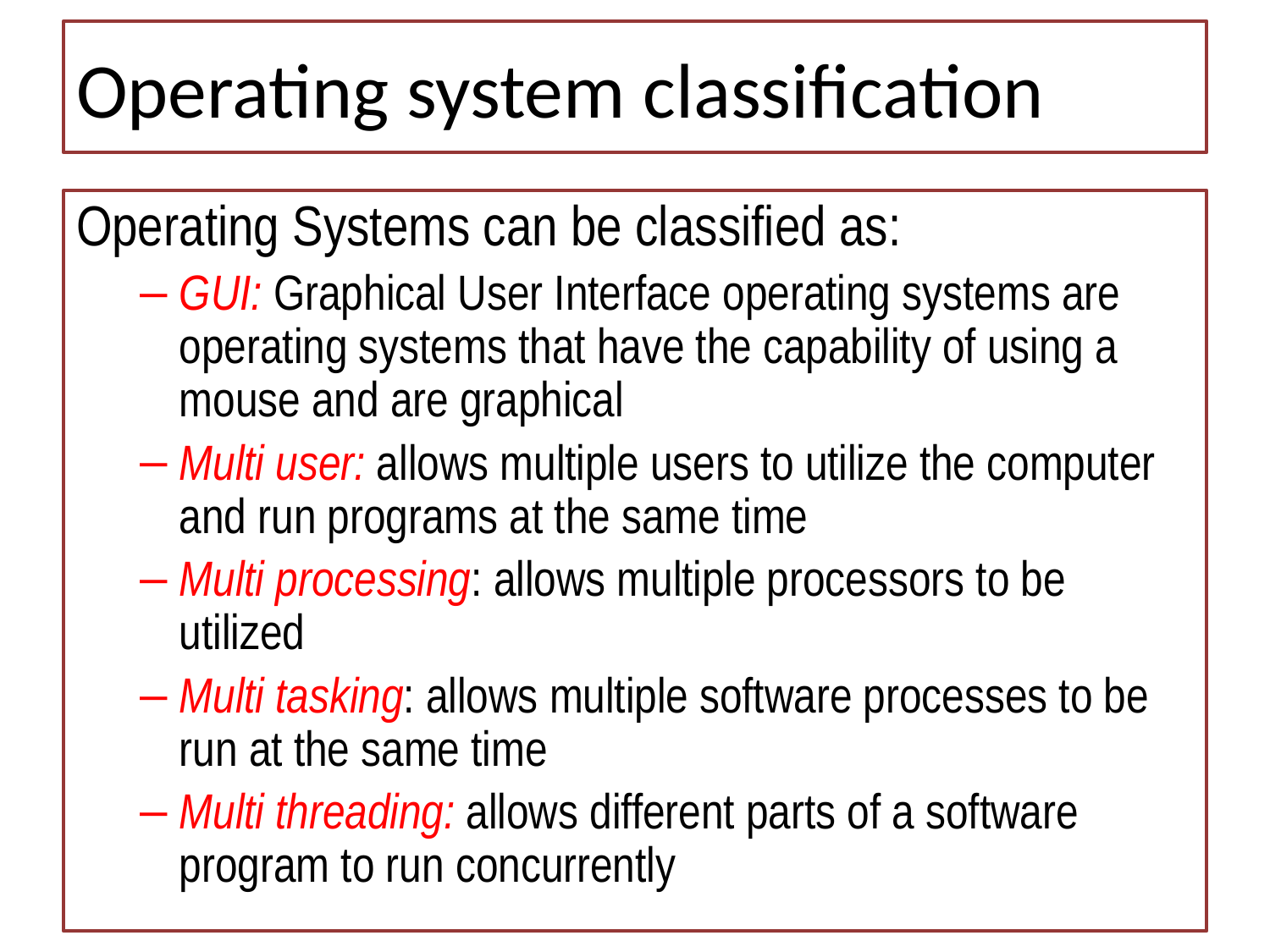

# Operating system classification
Operating Systems can be classified as:
GUI: Graphical User Interface operating systems are operating systems that have the capability of using a mouse and are graphical
Multi user: allows multiple users to utilize the computer and run programs at the same time
Multi processing: allows multiple processors to be utilized
Multi tasking: allows multiple software processes to be run at the same time
Multi threading: allows different parts of a software program to run concurrently